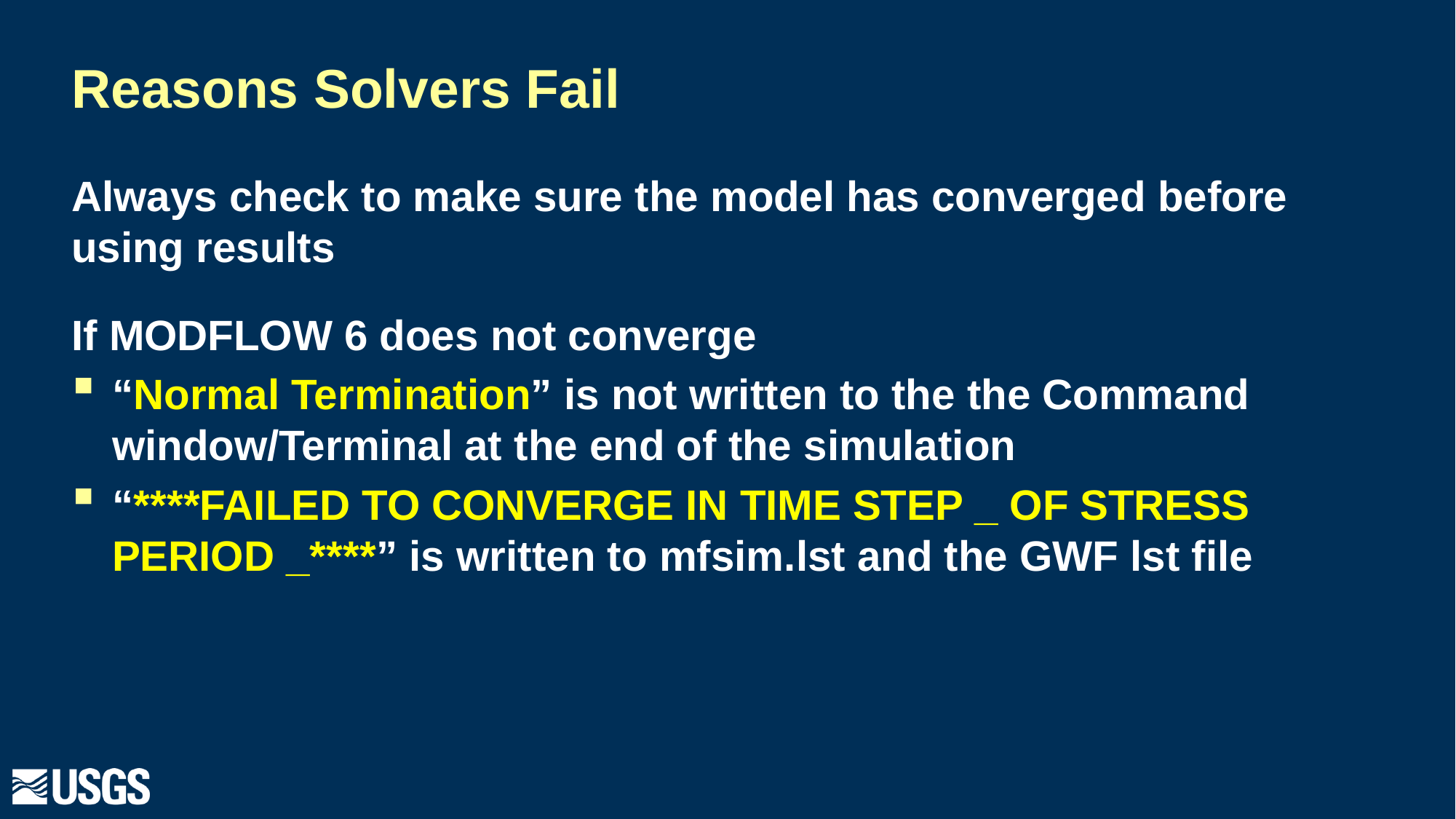

# Reasons Solvers Fail
Always check to make sure the model has converged before using results
If MODFLOW 6 does not converge
“Normal Termination” is not written to the the Command window/Terminal at the end of the simulation
“****FAILED TO CONVERGE IN TIME STEP _ OF STRESS PERIOD _****” is written to mfsim.lst and the GWF lst file